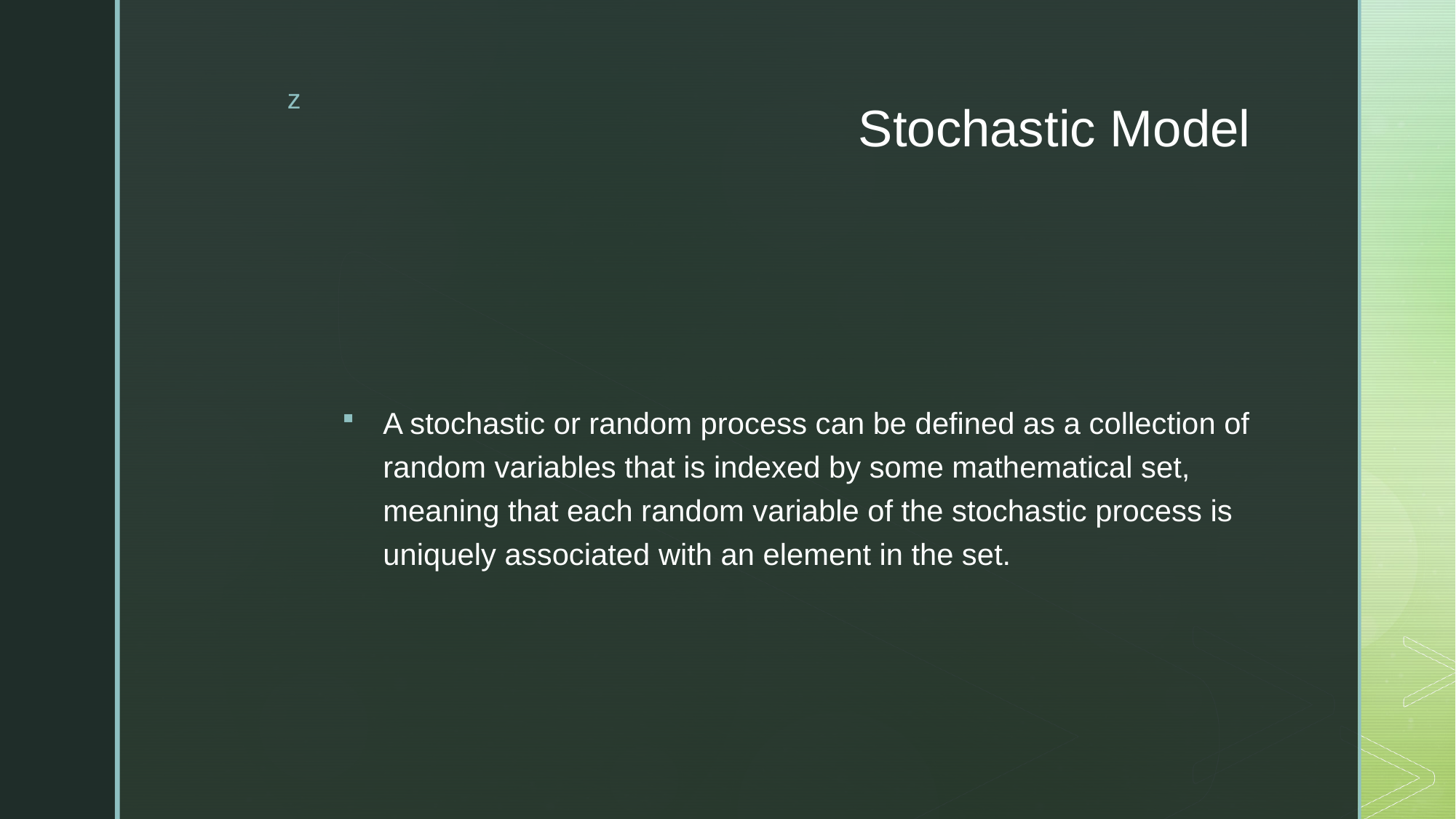

# Stochastic Model
A stochastic or random process can be defined as a collection of random variables that is indexed by some mathematical set, meaning that each random variable of the stochastic process is uniquely associated with an element in the set.